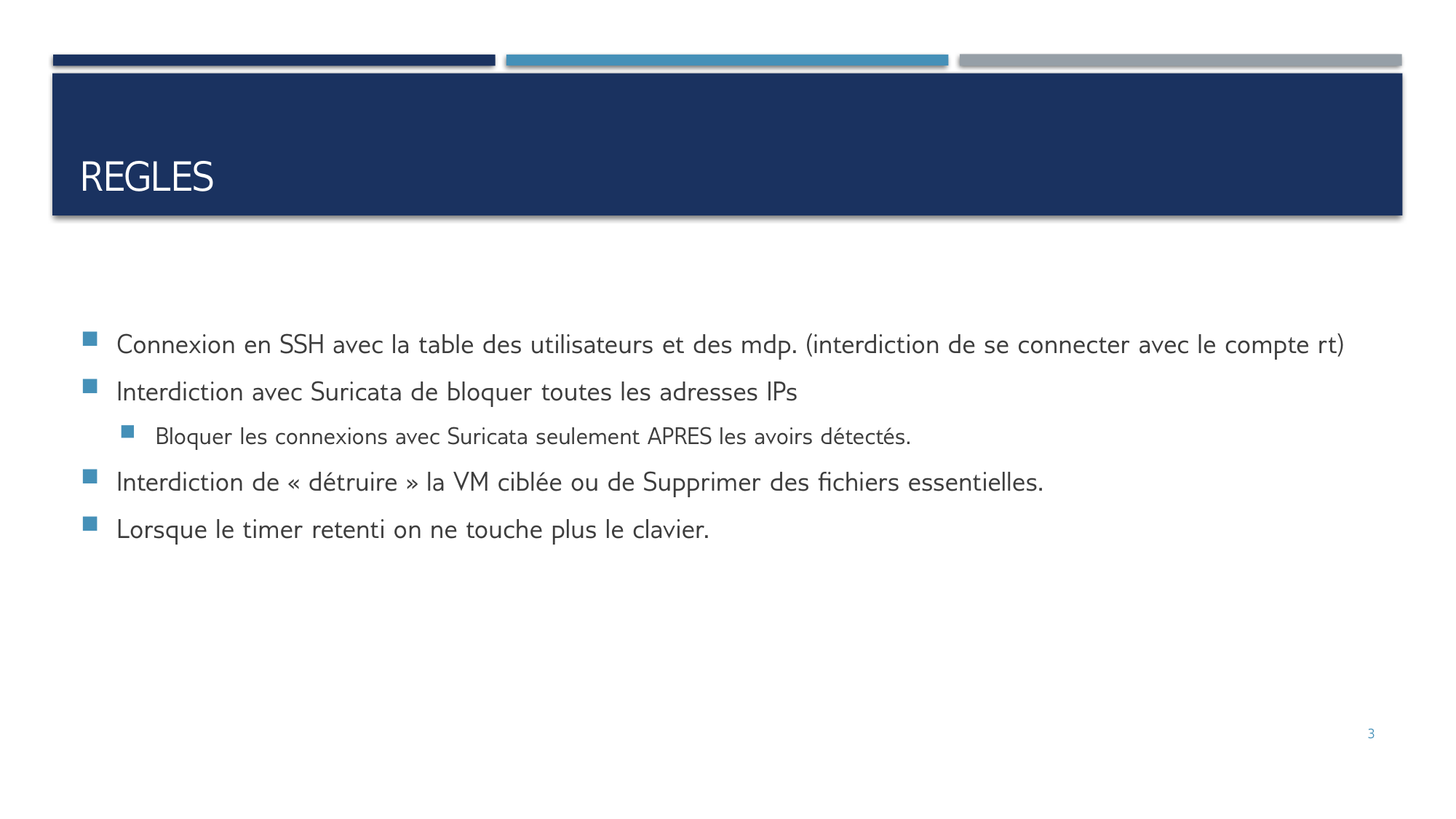

# regles
Connexion en SSH avec la table des utilisateurs et des mdp. (interdiction de se connecter avec le compte rt)
Interdiction avec Suricata de bloquer toutes les adresses IPs
Bloquer les connexions avec Suricata seulement APRES les avoirs détectés.
Interdiction de « détruire » la VM ciblée ou de Supprimer des fichiers essentielles.
Lorsque le timer retenti on ne touche plus le clavier.

3